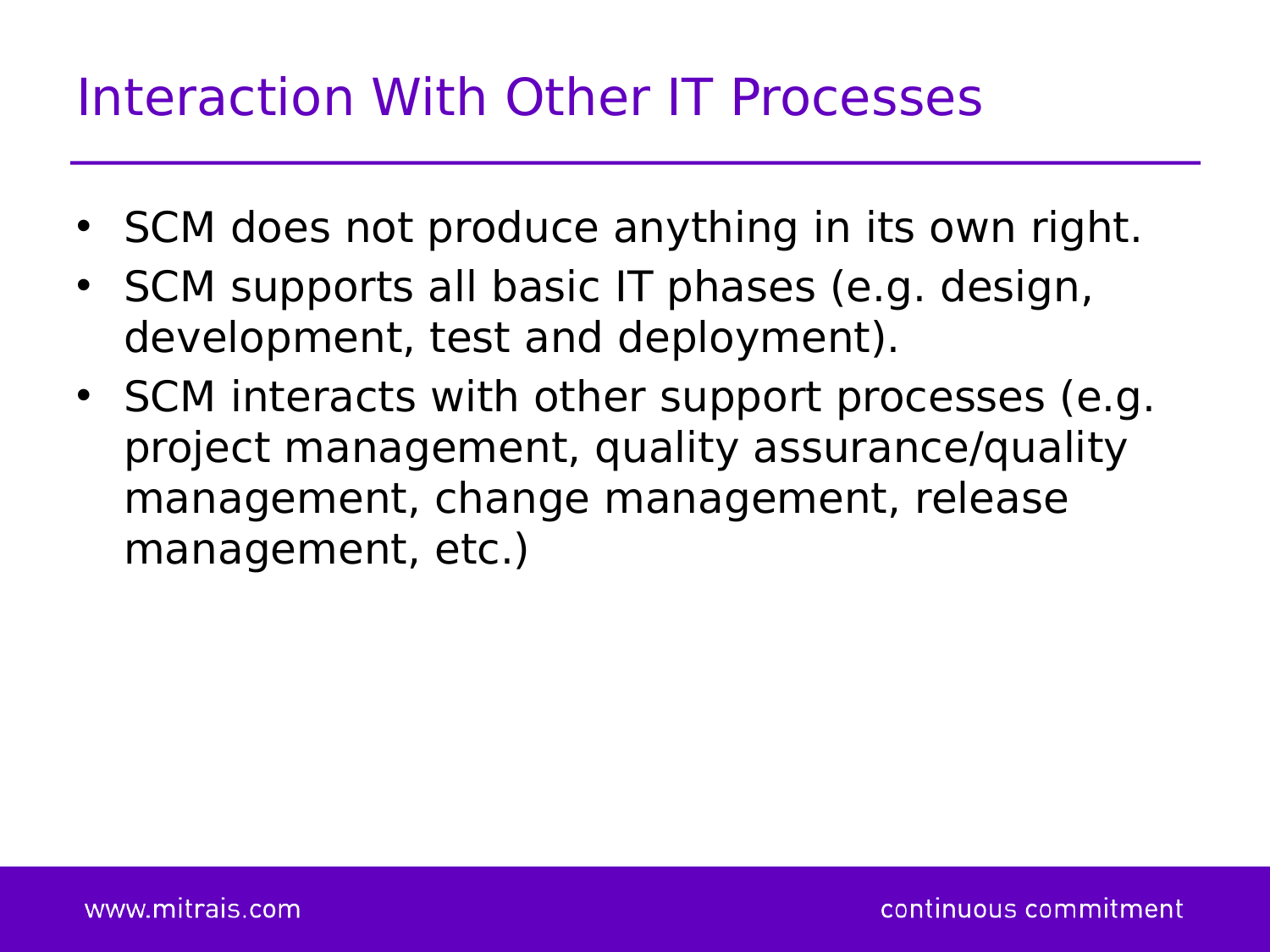

# Interaction With Other IT Processes
SCM does not produce anything in its own right.
SCM supports all basic IT phases (e.g. design, development, test and deployment).
SCM interacts with other support processes (e.g. project management, quality assurance/quality management, change management, release management, etc.)